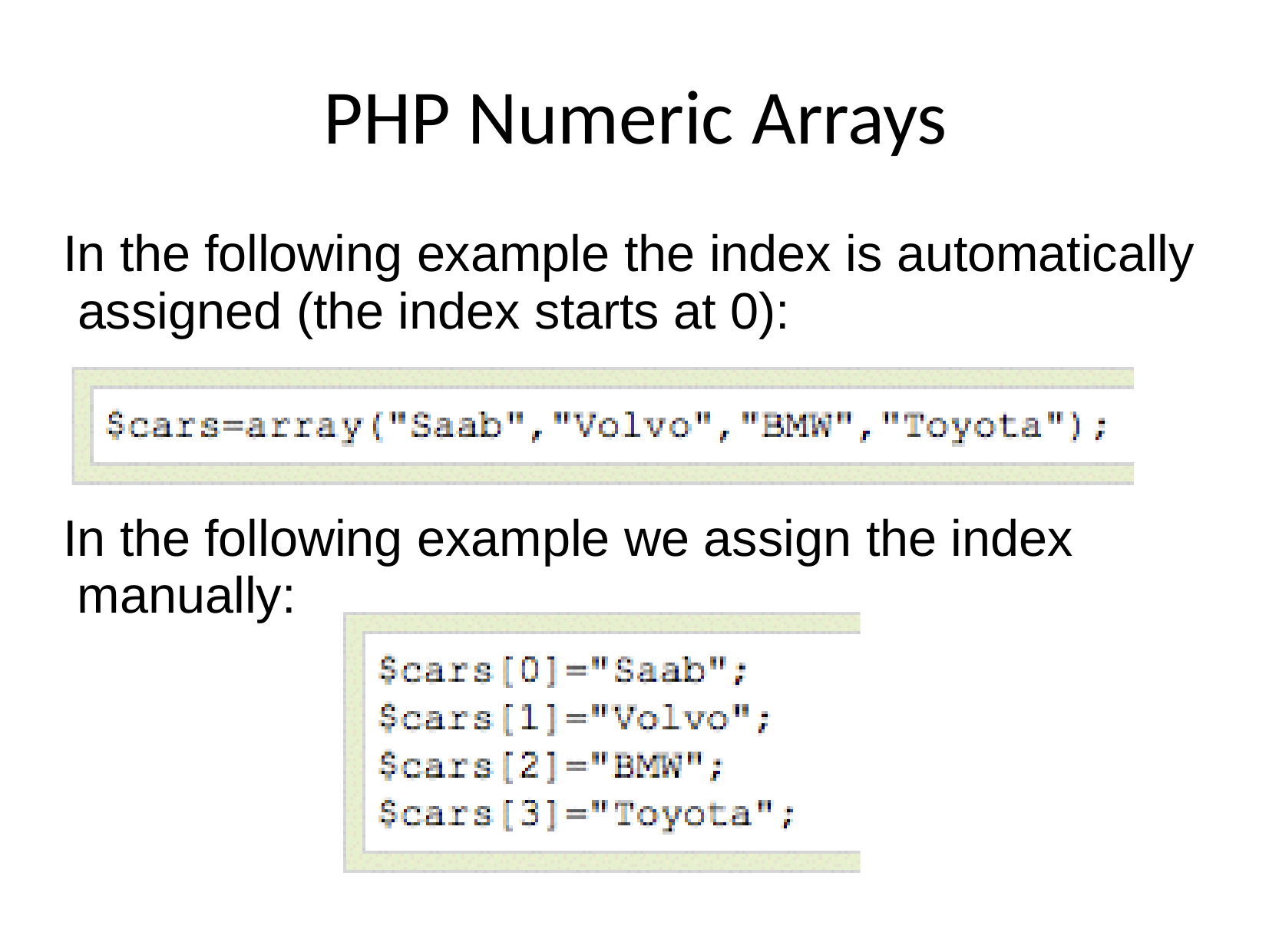

# PHP Numeric Arrays
In the following example the index is automatically  assigned (the index starts at 0):

In the following example we assign the index  manually: